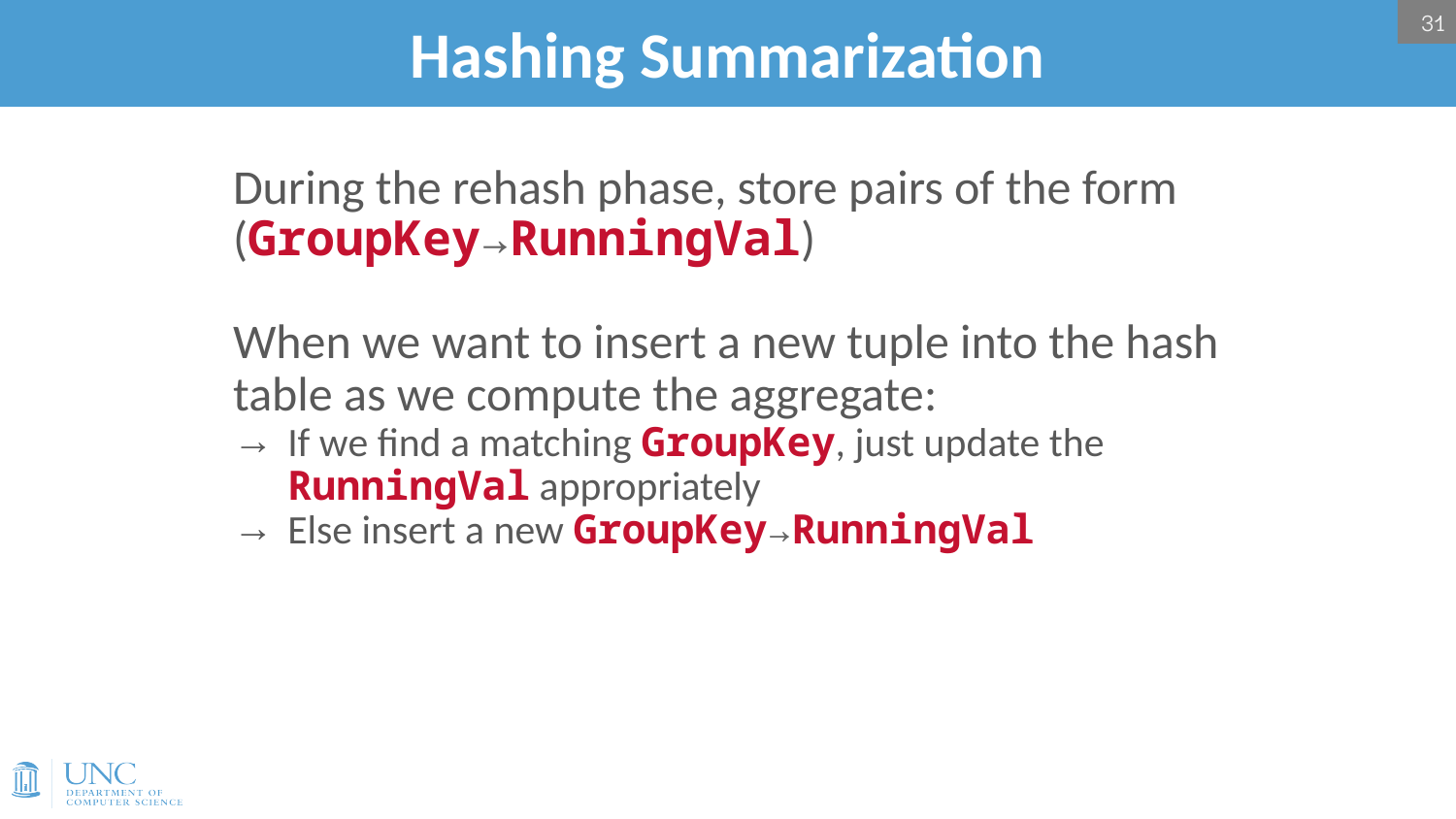

31
# Hashing Summarization
During the rehash phase, store pairs of the form (GroupKey→RunningVal)

When we want to insert a new tuple into the hash table as we compute the aggregate:
If we find a matching GroupKey, just update the RunningVal appropriately
Else insert a new GroupKey→RunningVal